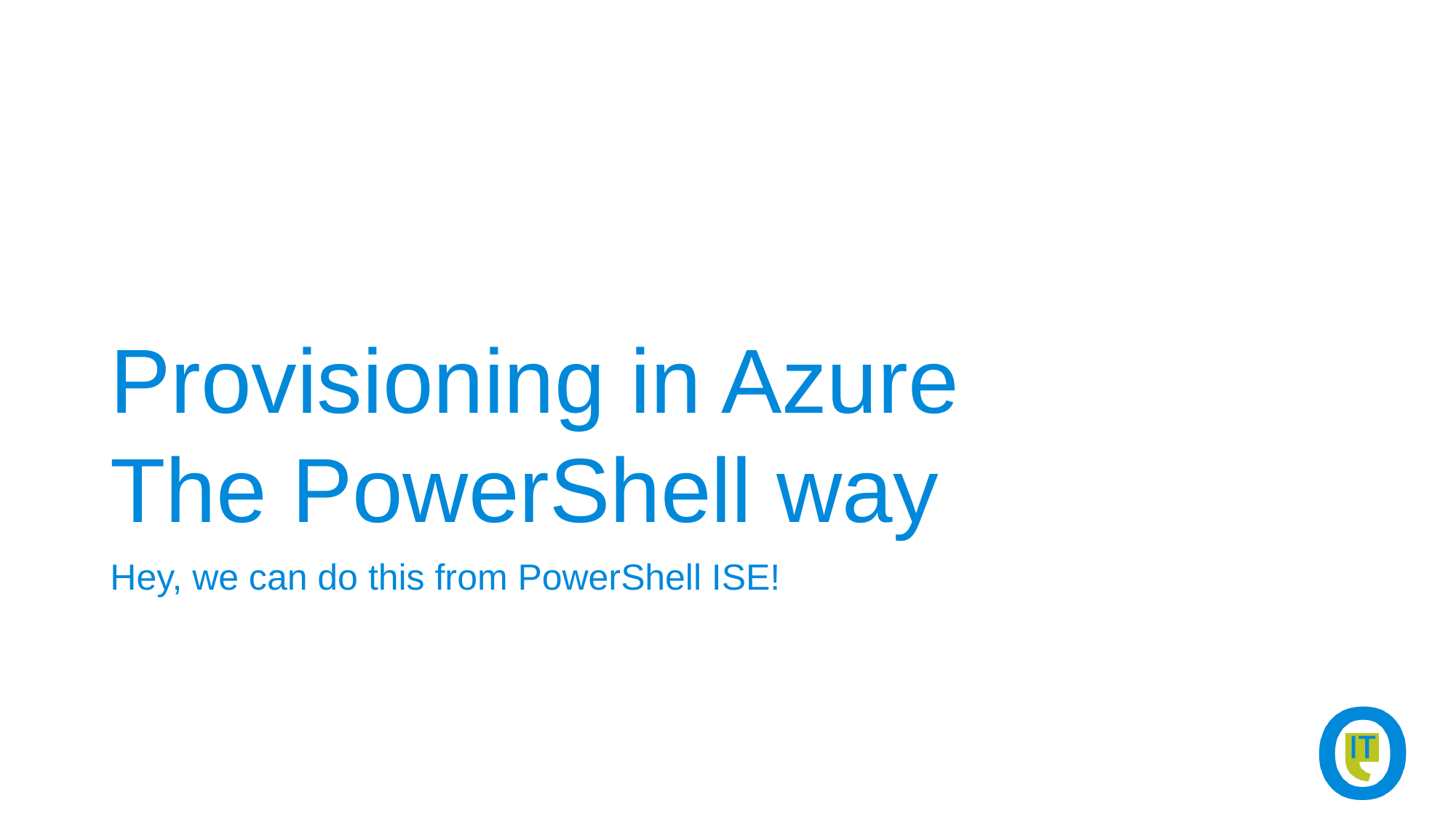

# Provisioning in Azure The PowerShell way
Hey, we can do this from PowerShell ISE!